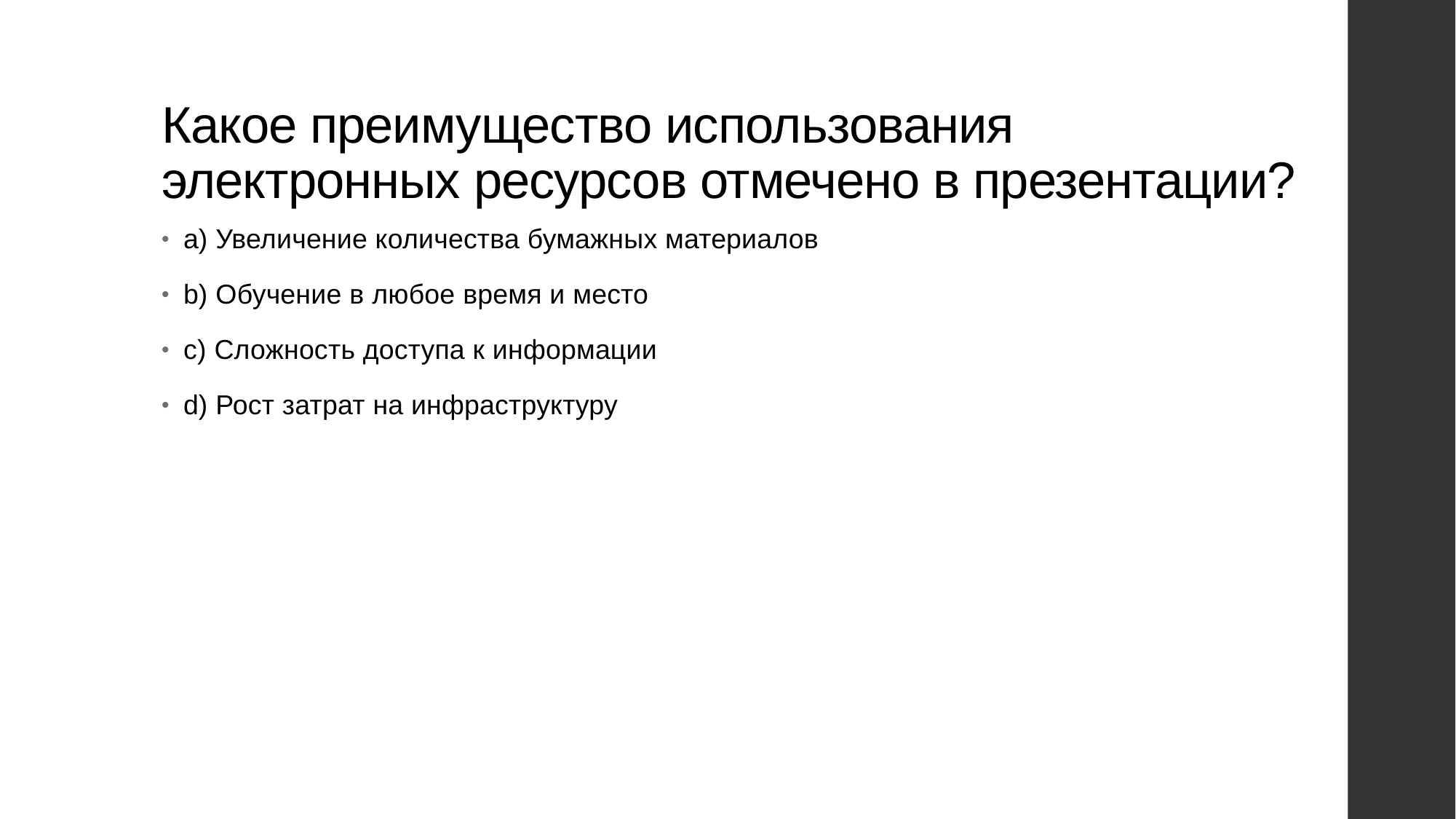

# Какое преимущество использования электронных ресурсов отмечено в презентации?
a) Увеличение количества бумажных материалов
b) Обучение в любое время и место
c) Сложность доступа к информации
d) Рост затрат на инфраструктуру